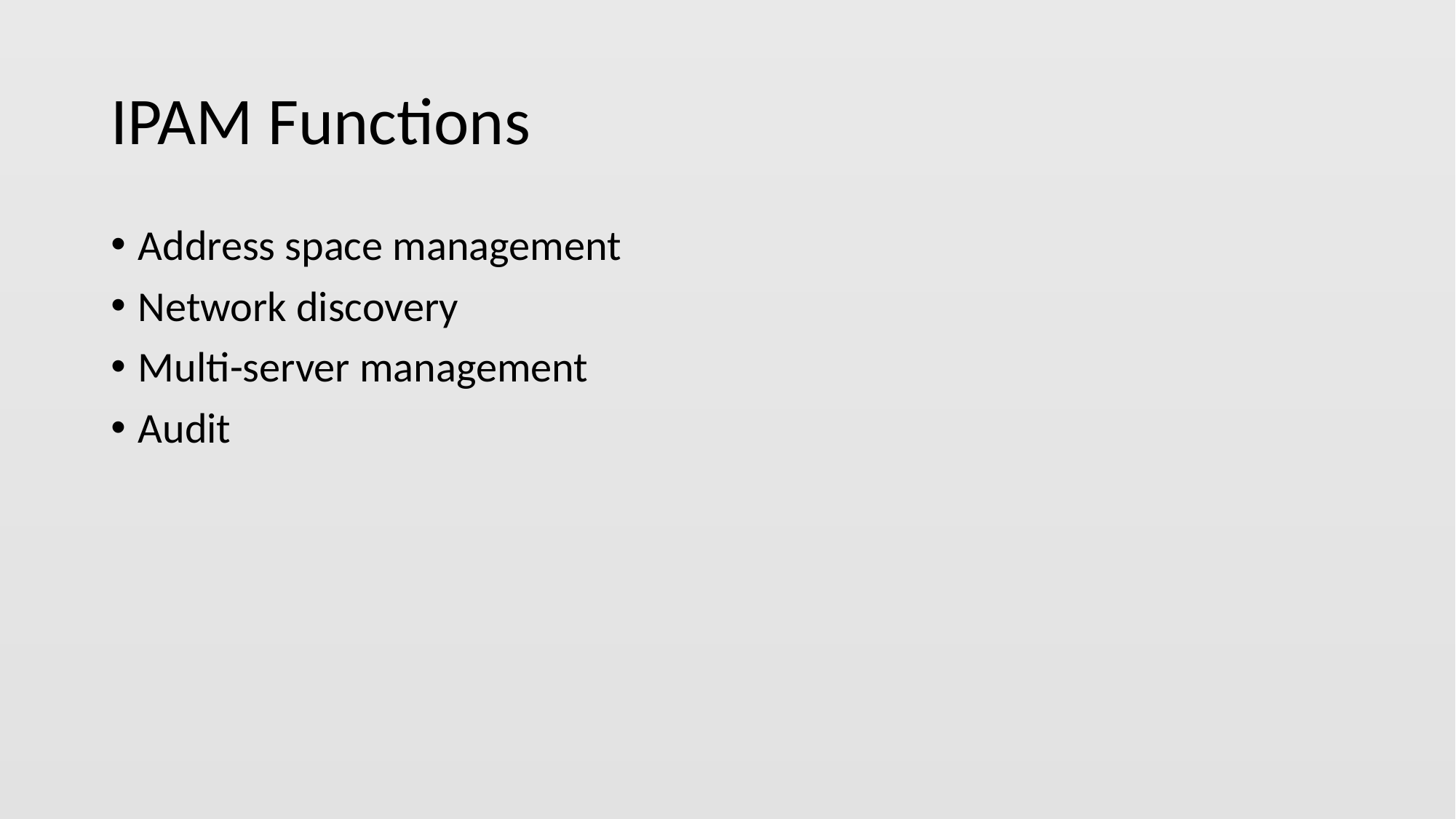

# IPAM Functions
Address space management
Network discovery
Multi-server management
Audit